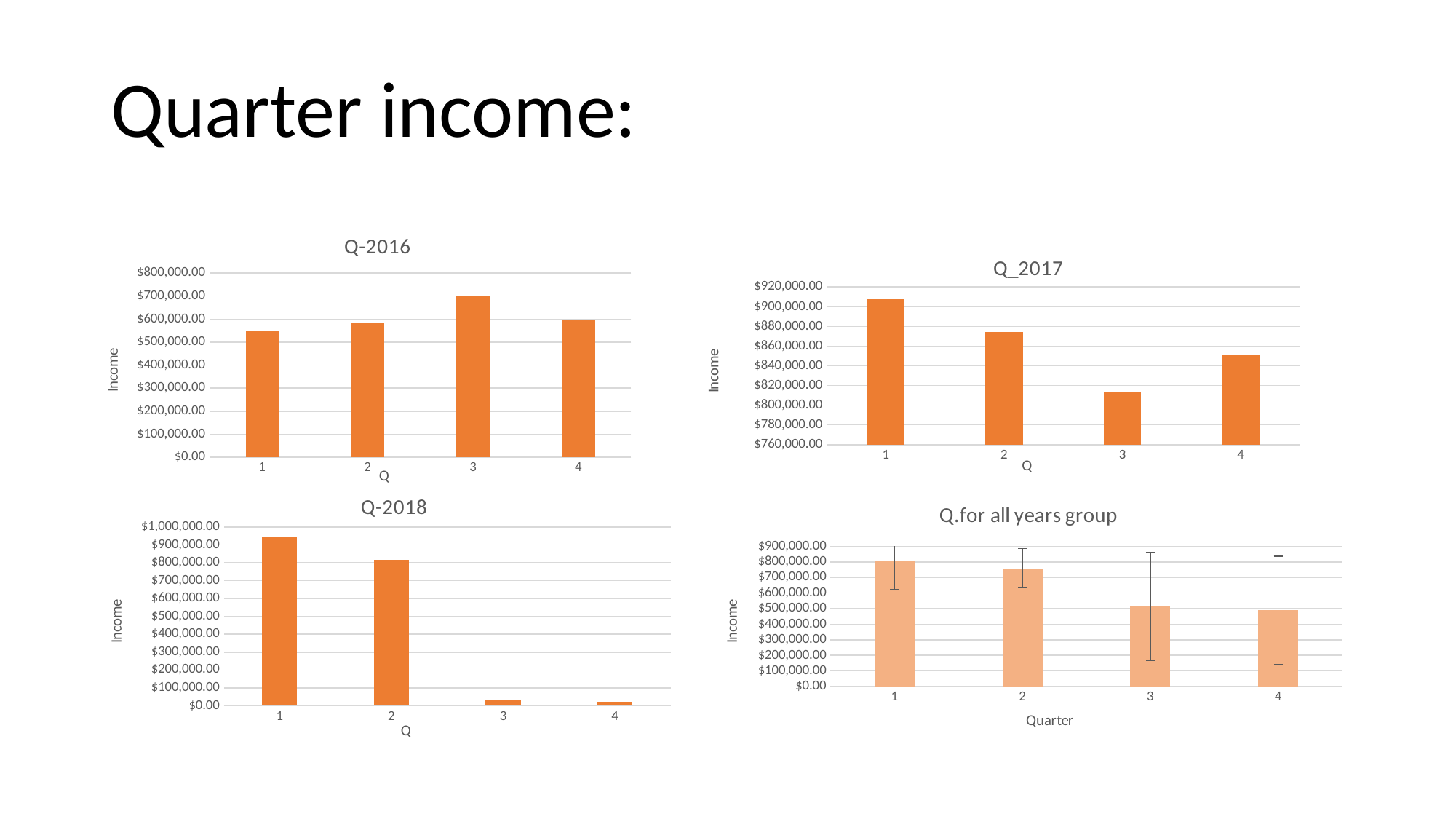

# Quarter income:

### Chart: Q-2016

| Category |  |
|---|---|

### Chart: Q_2017

| Category |  |
|---|---|

### Chart: Q-2018

| Category |  |
|---|---|

### Chart: Q.for all years group

| Category |  |
|---|---|